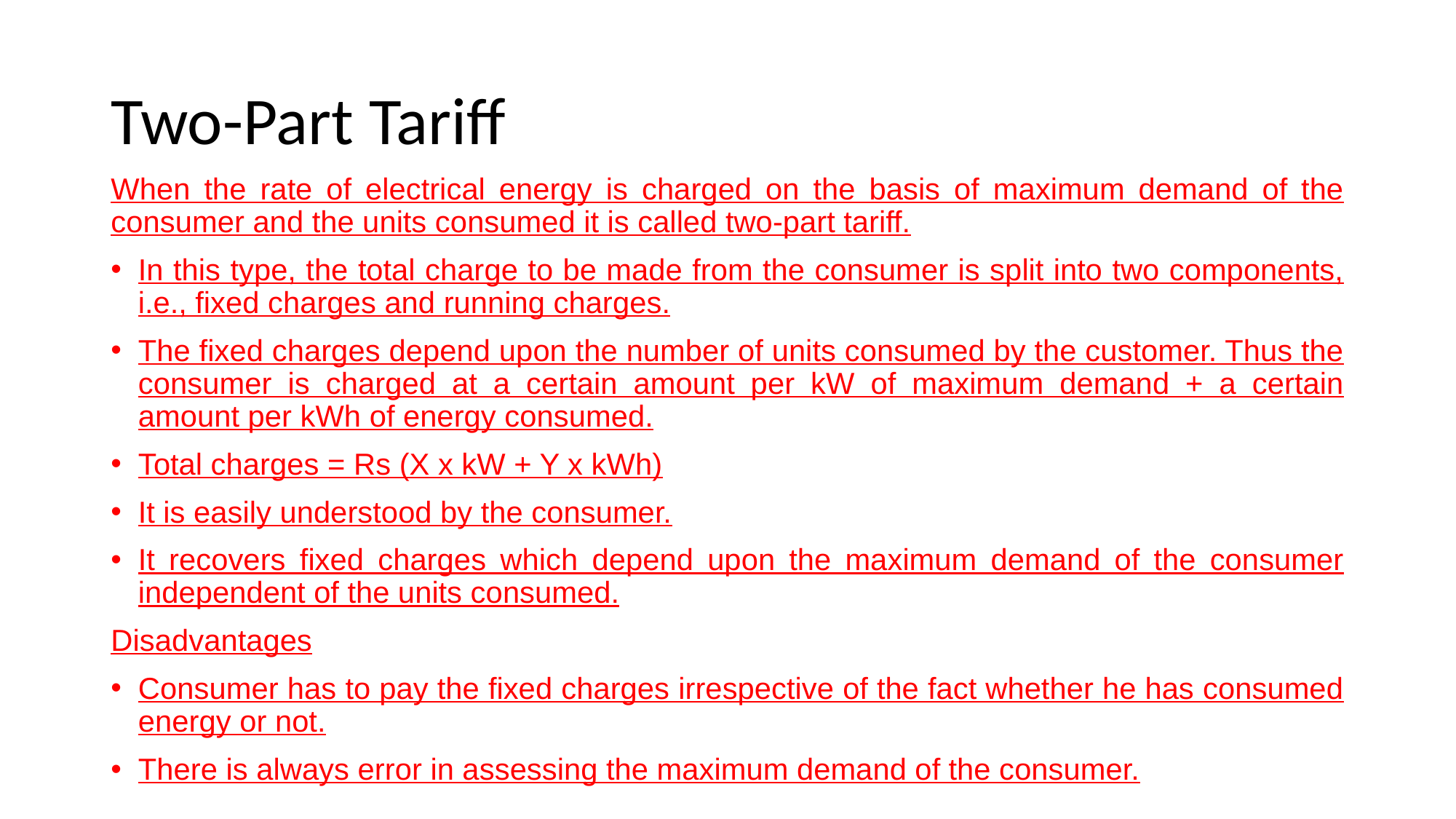

# Two-Part Tariff
When the rate of electrical energy is charged on the basis of maximum demand of the consumer and the units consumed it is called two-part tariff.
In this type, the total charge to be made from the consumer is split into two components, i.e., fixed charges and running charges.
The fixed charges depend upon the number of units consumed by the customer. Thus the consumer is charged at a certain amount per kW of maximum demand + a certain amount per kWh of energy consumed.
Total charges = Rs (X x kW + Y x kWh)
It is easily understood by the consumer.
It recovers fixed charges which depend upon the maximum demand of the consumer independent of the units consumed.
Disadvantages
Consumer has to pay the fixed charges irrespective of the fact whether he has consumed energy or not.
There is always error in assessing the maximum demand of the consumer.